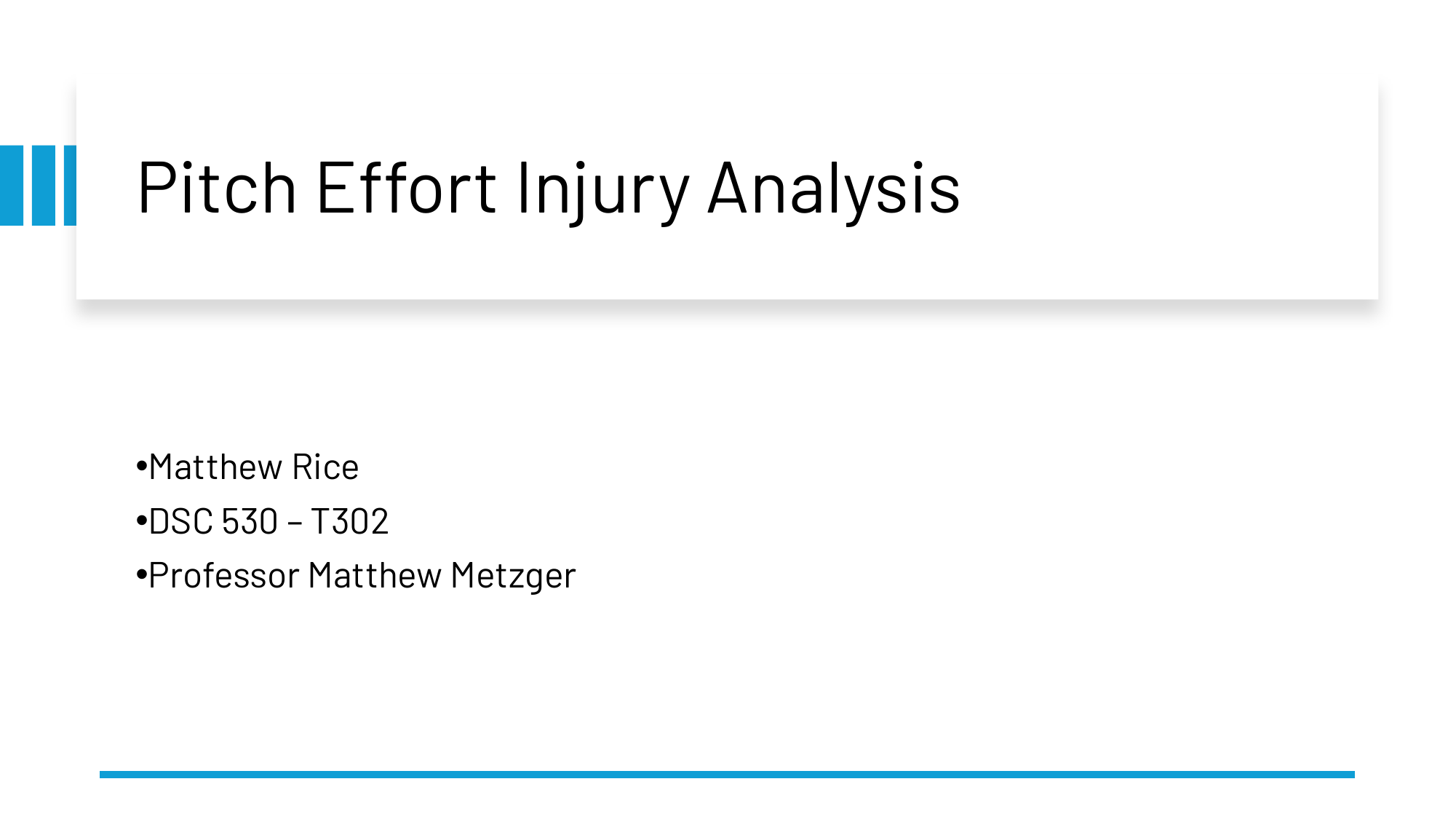

# Pitch Effort Injury Analysis

Matthew Rice
DSC 530 – T302
Professor Matthew Metzger